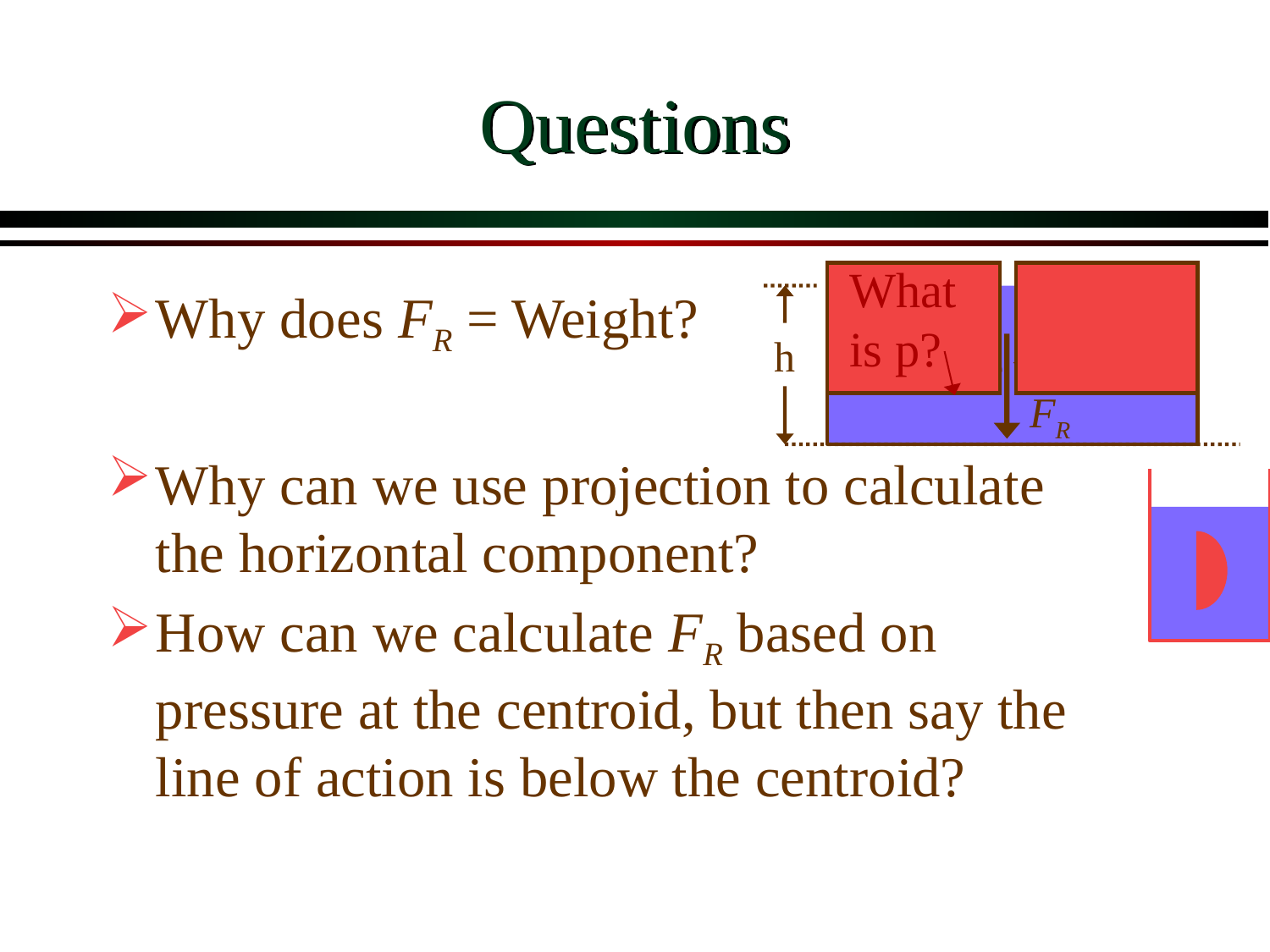

# Questions
What is p?

Why does FR = Weight?

Why can we use projection to calculate the horizontal component?
How can we calculate FR based on pressure at the centroid, but then say the line of action is below the centroid?

Side view
h

FR